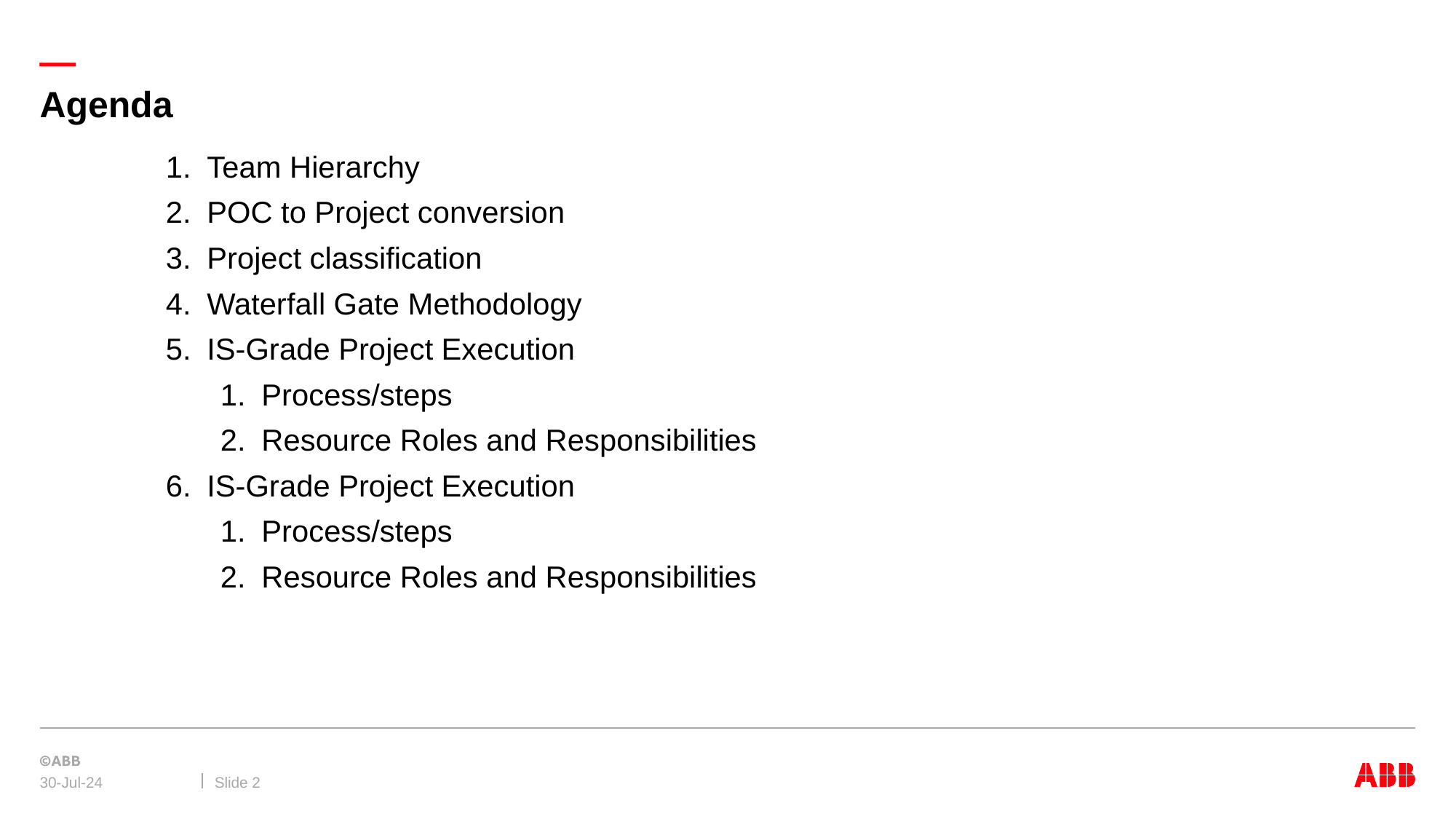

# Agenda
Team Hierarchy
POC to Project conversion
Project classification
Waterfall Gate Methodology
IS-Grade Project Execution
Process/steps
Resource Roles and Responsibilities
IS-Grade Project Execution
Process/steps
Resource Roles and Responsibilities
Slide 2
30-Jul-24